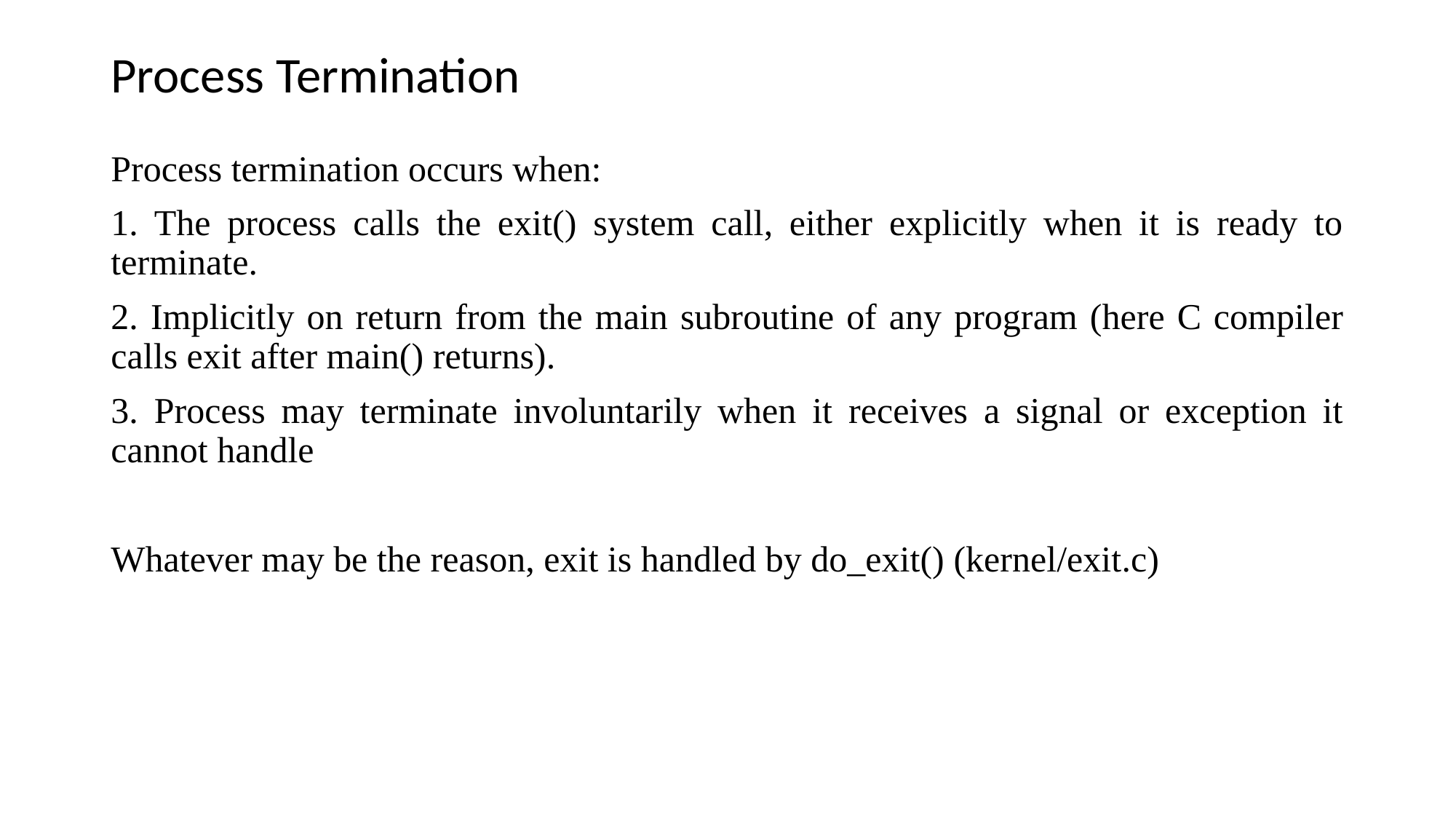

# Process Termination
Process termination occurs when:
1. The process calls the exit() system call, either explicitly when it is ready to terminate.
2. Implicitly on return from the main subroutine of any program (here C compiler calls exit after main() returns).
3. Process may terminate involuntarily when it receives a signal or exception it cannot handle

Whatever may be the reason, exit is handled by do_exit() (kernel/exit.c)